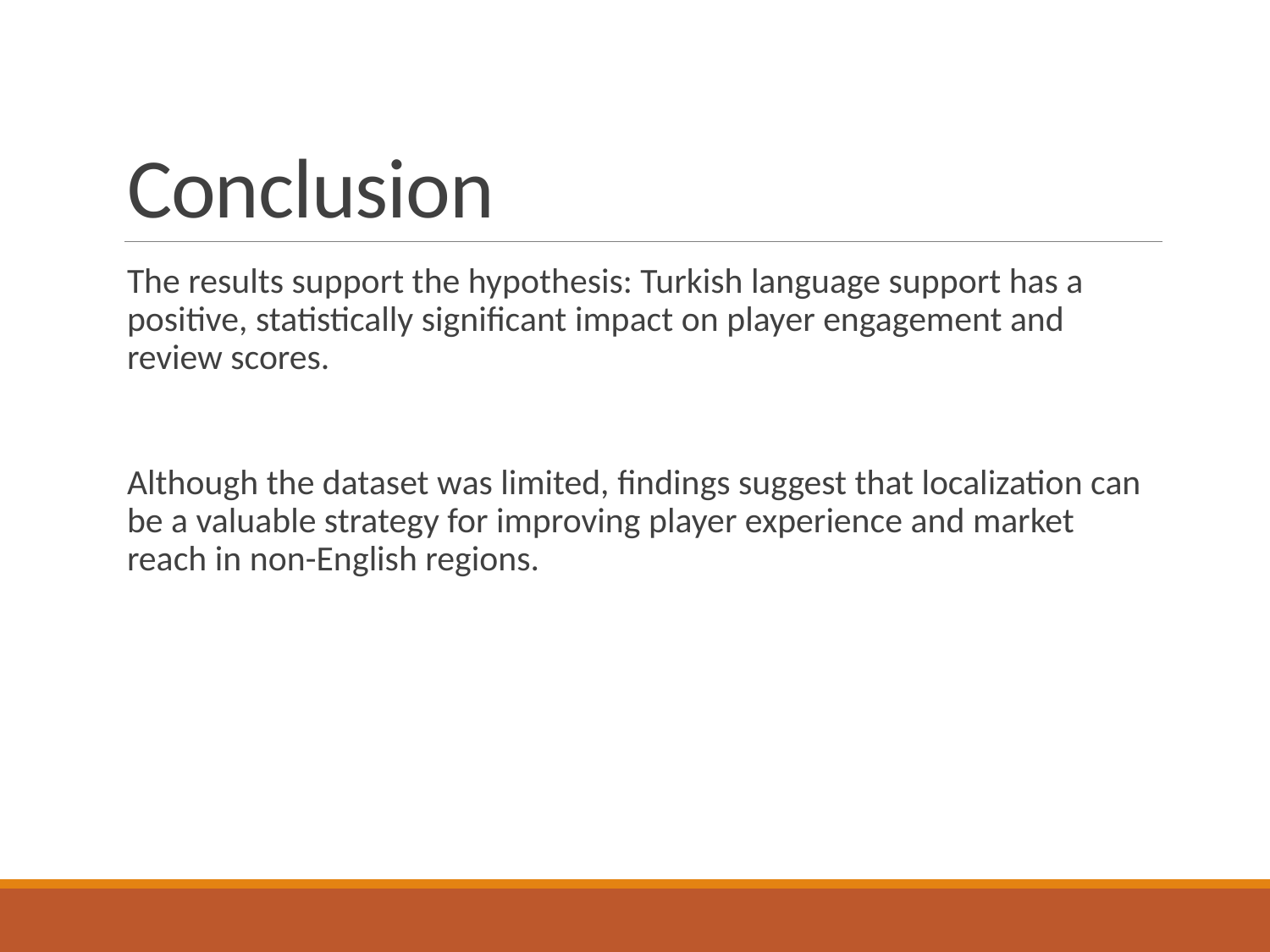

# Conclusion
The results support the hypothesis: Turkish language support has a positive, statistically significant impact on player engagement and review scores.

Although the dataset was limited, findings suggest that localization can be a valuable strategy for improving player experience and market reach in non-English regions.